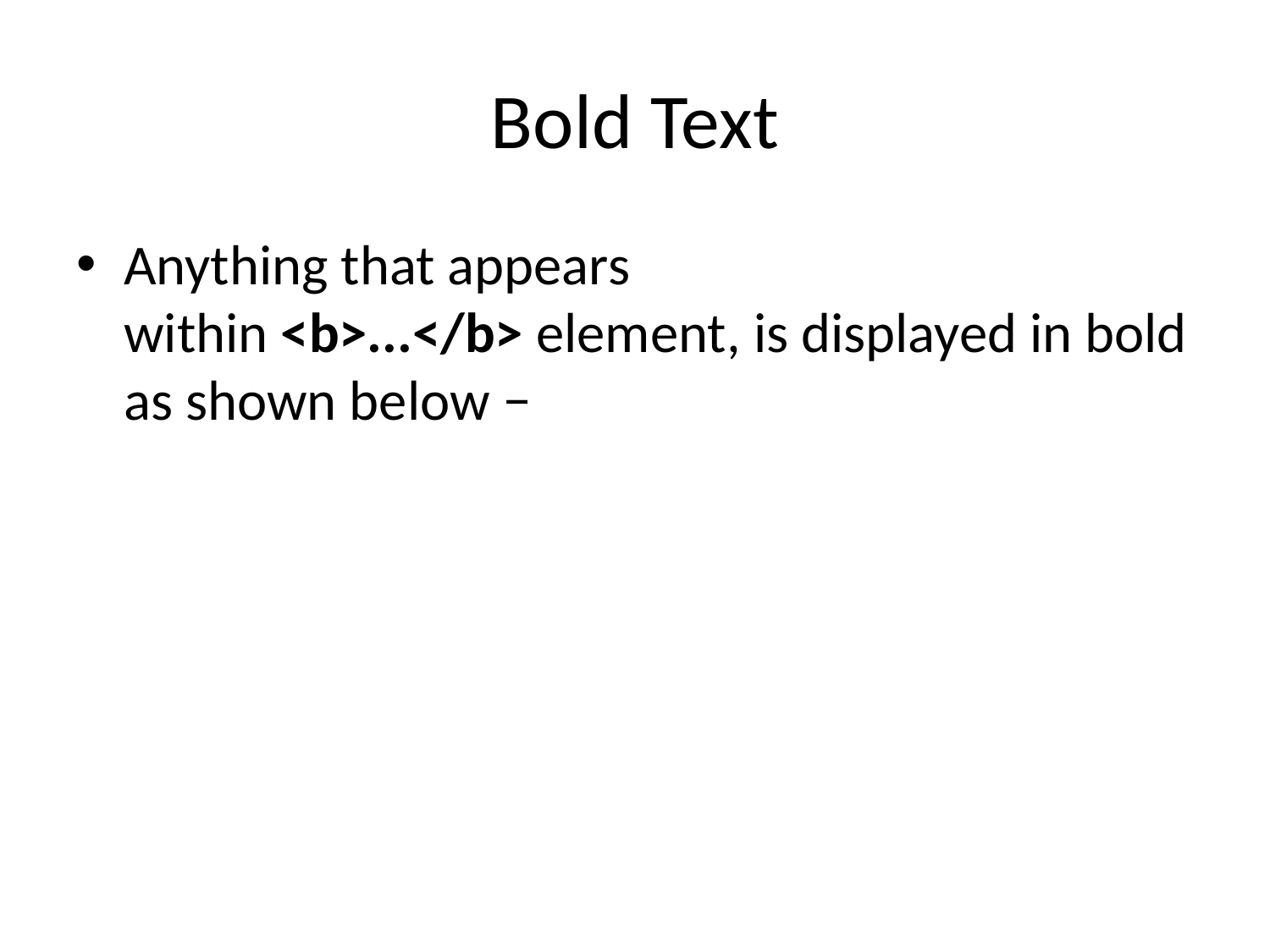

# Bold Text
Anything that appears within <b>...</b> element, is displayed in bold as shown below −